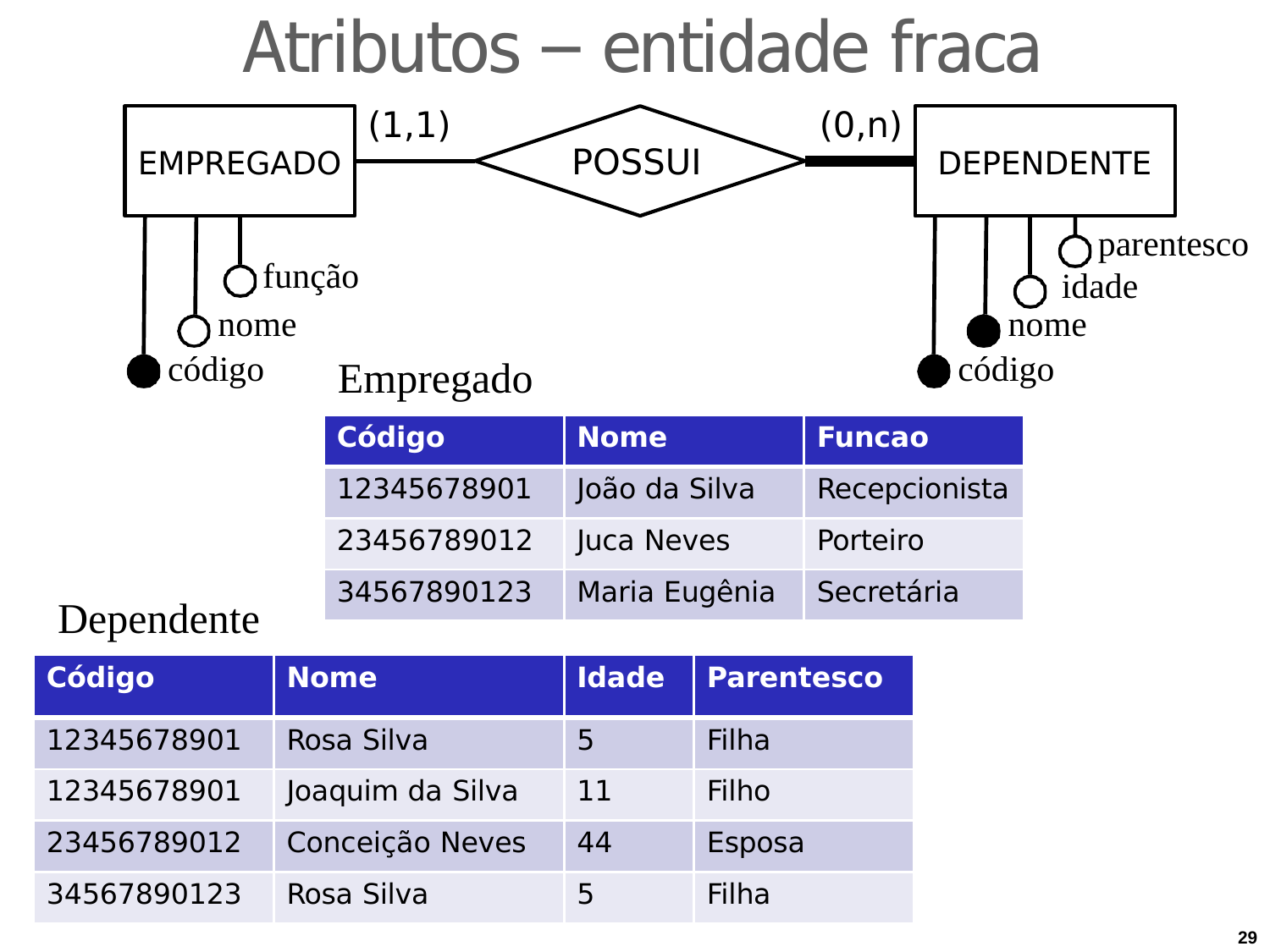

# Atributos – entidade fraca
(1,1)	(0,n)

EMPREGADO

DEPENDENTE
POSSUI

parentesco  idade
função
nome
nome
código
código
Empregado
| Código | Nome | Funcao |
| --- | --- | --- |
| 12345678901 | João da Silva | Recepcionista |
| 23456789012 | Juca Neves | Porteiro |
| 34567890123 | Maria Eugênia | Secretária |
Dependente
| Código | Nome | Idade | Parentesco |
| --- | --- | --- | --- |
| 12345678901 | Rosa Silva | 5 | Filha |
| 12345678901 | Joaquim da Silva | 11 | Filho |
| 23456789012 | Conceição Neves | 44 | Esposa |
| 34567890123 | Rosa Silva | 5 | Filha |
29